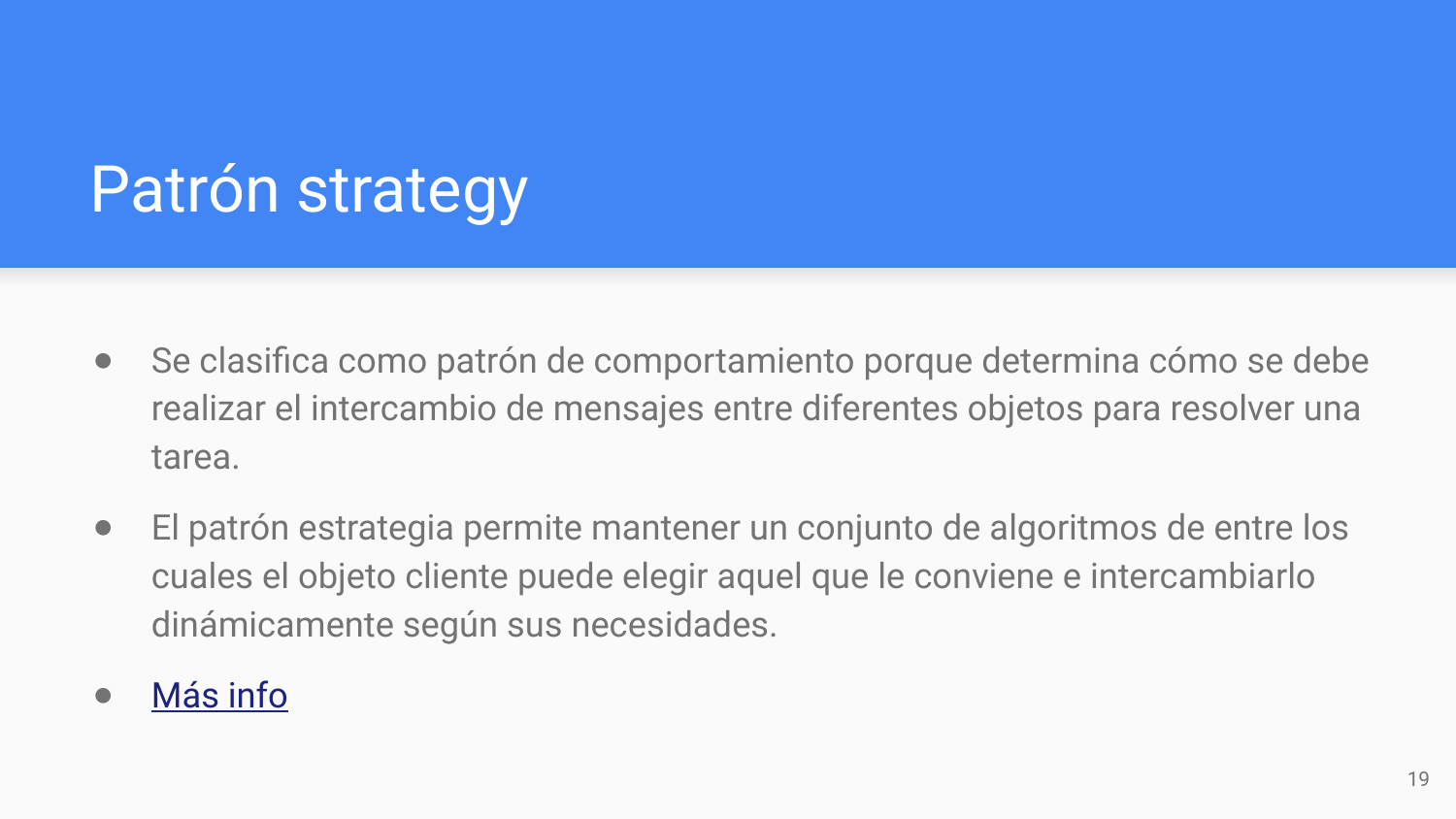

# Patrón strategy
Se clasifica como patrón de comportamiento porque determina cómo se debe realizar el intercambio de mensajes entre diferentes objetos para resolver una tarea.
El patrón estrategia permite mantener un conjunto de algoritmos de entre los cuales el objeto cliente puede elegir aquel que le conviene e intercambiarlo dinámicamente según sus necesidades.
Más info

19